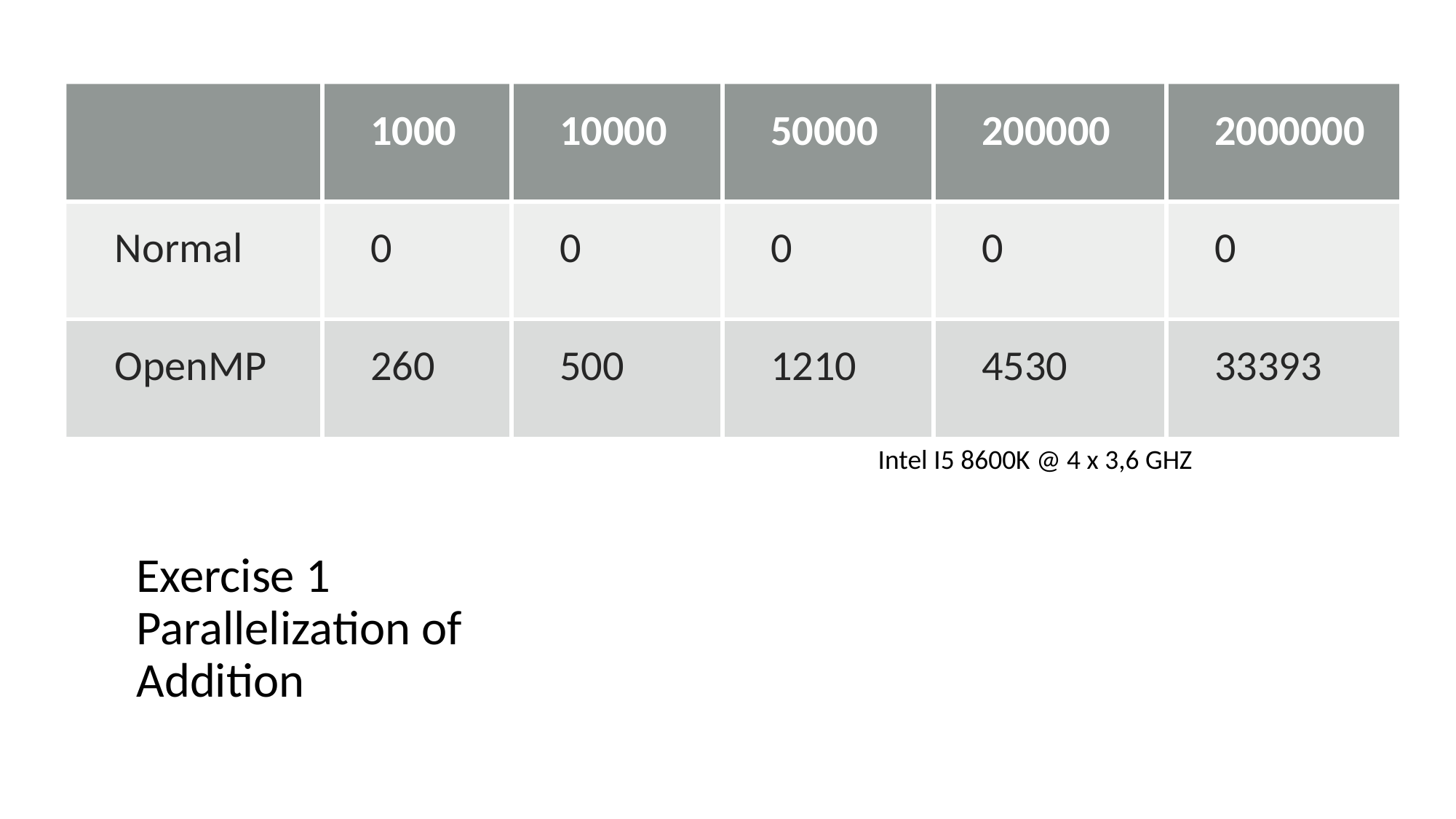

|  | 1000 | 10000 | 50000 | 200000 | 2000000 |
| --- | --- | --- | --- | --- | --- |
| Normal | 0 | 0 | 0 | 0 | 0 |
| OpenMP | 260 | 500 | 1210 | 4530 | 33393 |
Intel I5 8600K @ 4 x 3,6 GHZ
# Exercise 1 Parallelization of Addition